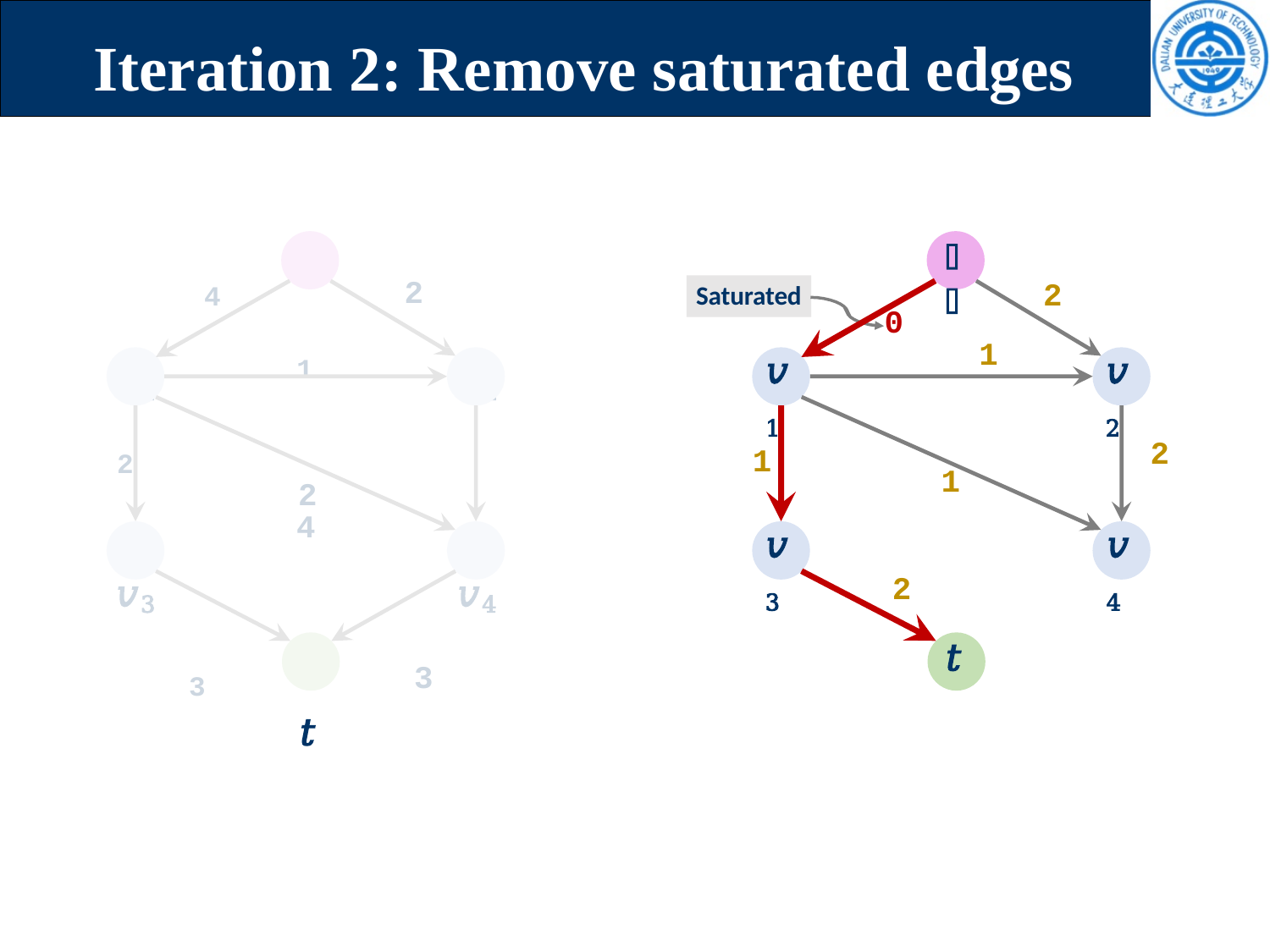

# Iteration 2: Remove saturated edges

𝑠

𝑠
4	2
𝑣1	1	𝑣2
2	2
4
𝑣3	𝑣4
3	3
𝑡
2

Saturated

0
1
𝑣1
𝑣2

2
1
1
𝑣3
𝑣4

2
𝑡